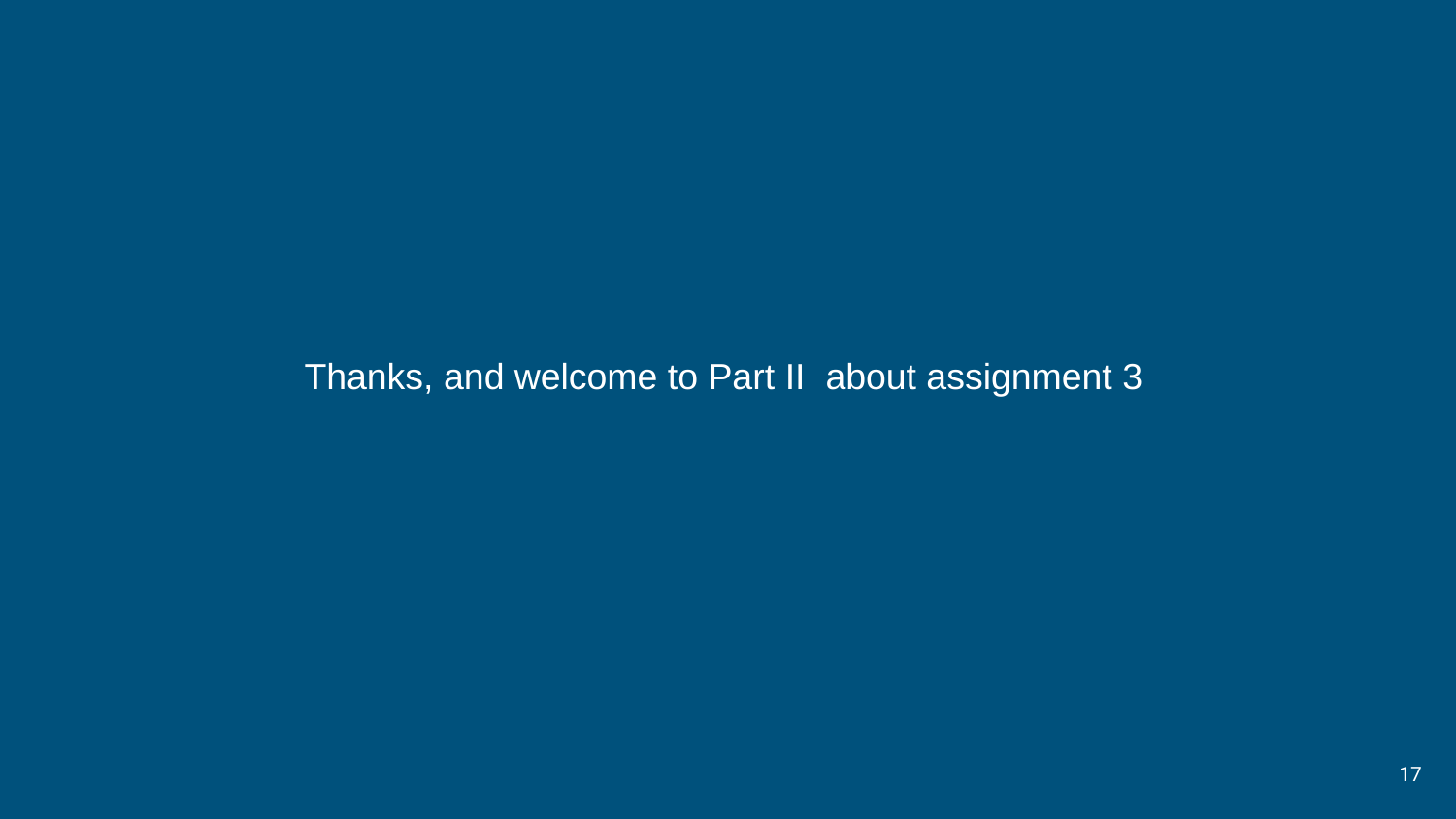

Thanks, and welcome to Part II  about assignment 3
17